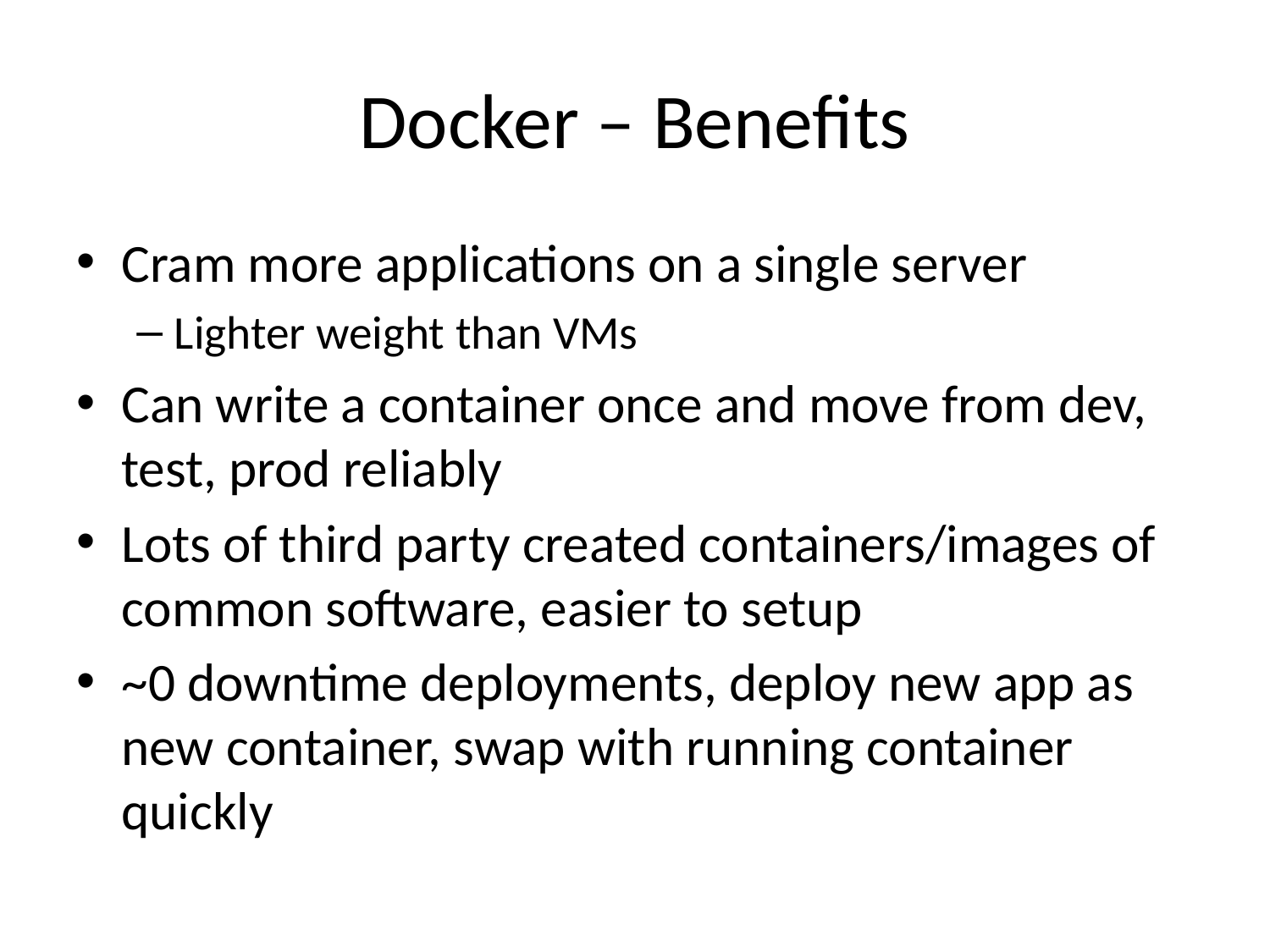

# Docker – Benefits
Cram more applications on a single server
Lighter weight than VMs
Can write a container once and move from dev, test, prod reliably
Lots of third party created containers/images of common software, easier to setup
~0 downtime deployments, deploy new app as new container, swap with running container quickly